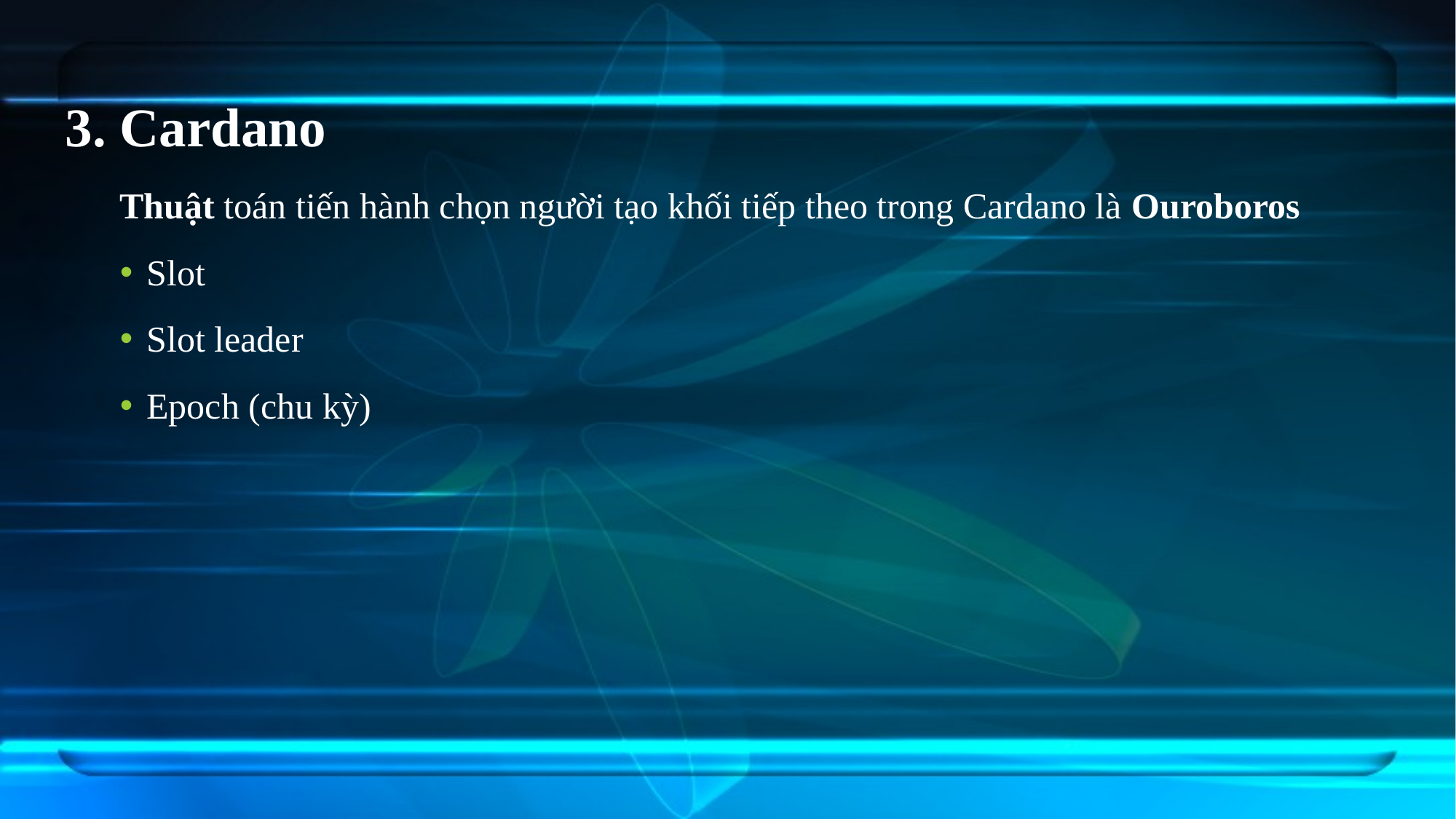

# 3. Cardano
Thuật toán tiến hành chọn người tạo khối tiếp theo trong Cardano là Ouroboros
Slot
Slot leader
Epoch (chu kỳ)